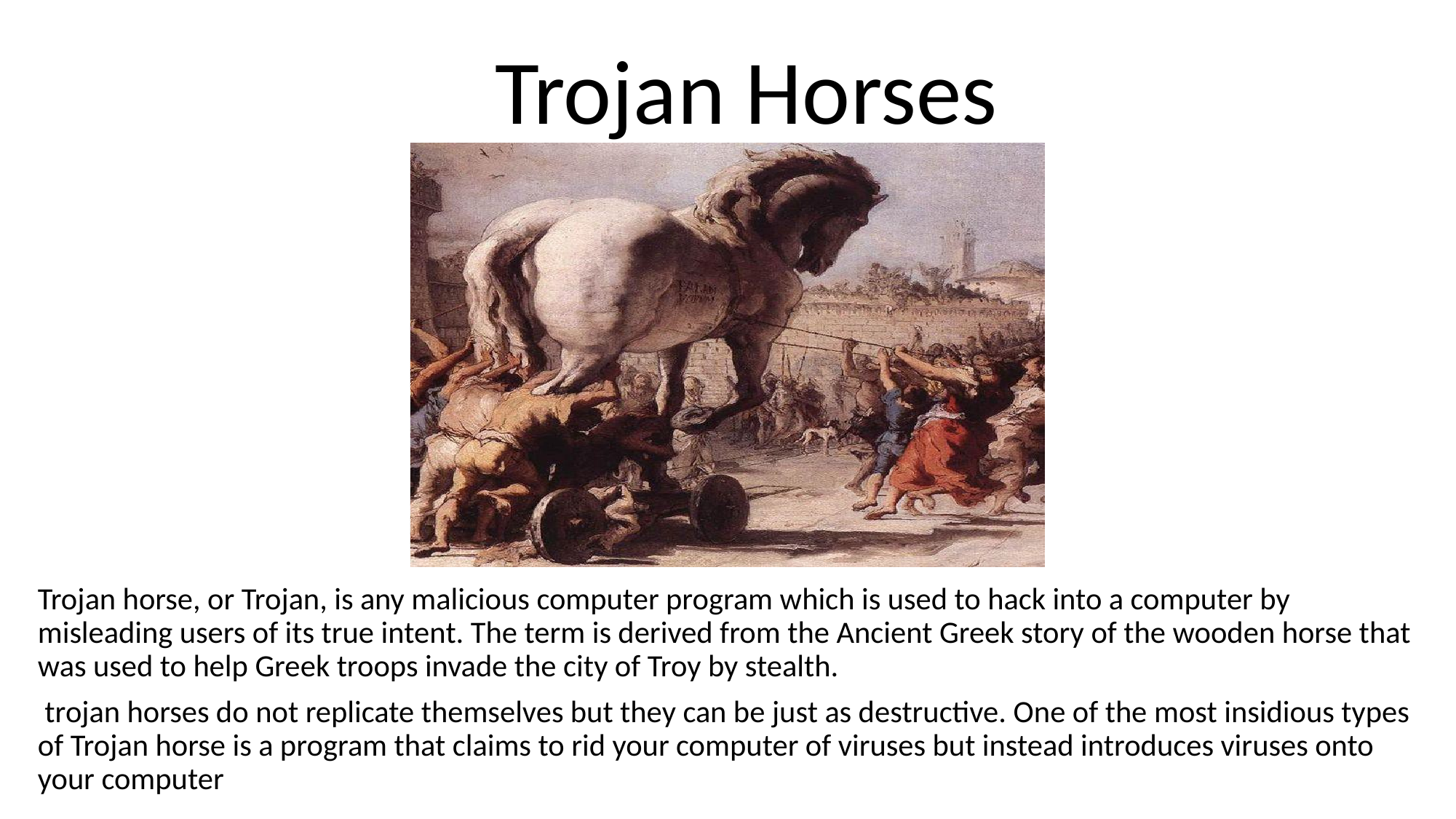

# Trojan Horses

Trojan horse, or Trojan, is any malicious computer program which is used to hack into a computer by misleading users of its true intent. The term is derived from the Ancient Greek story of the wooden horse that was used to help Greek troops invade the city of Troy by stealth.
 trojan horses do not replicate themselves but they can be just as destructive. One of the most insidious types of Trojan horse is a program that claims to rid your computer of viruses but instead introduces viruses onto your computer